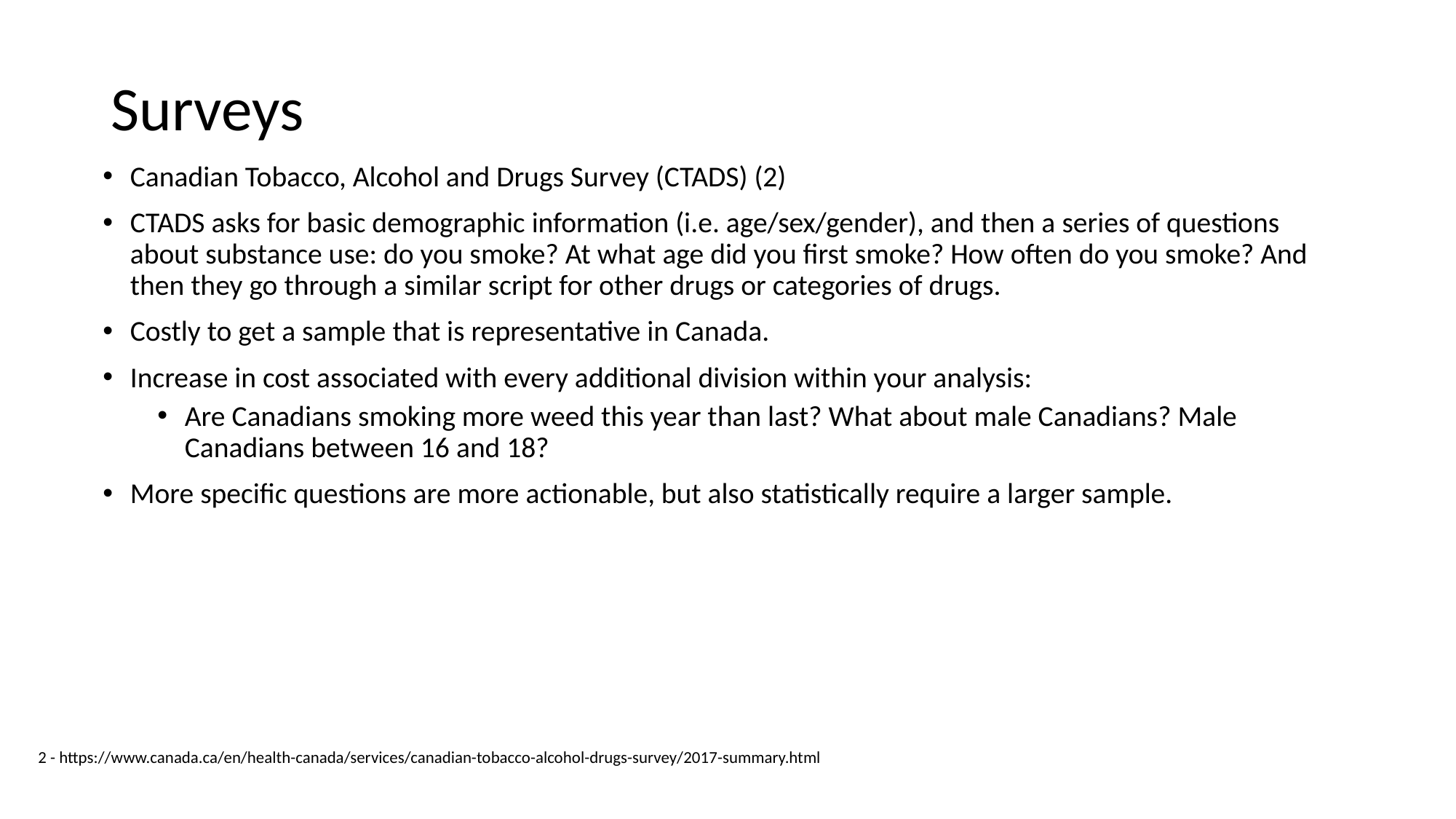

# Surveys
Canadian Tobacco, Alcohol and Drugs Survey (CTADS) (2)
CTADS asks for basic demographic information (i.e. age/sex/gender), and then a series of questions about substance use: do you smoke? At what age did you first smoke? How often do you smoke? And then they go through a similar script for other drugs or categories of drugs.
Costly to get a sample that is representative in Canada.
Increase in cost associated with every additional division within your analysis:
Are Canadians smoking more weed this year than last? What about male Canadians? Male Canadians between 16 and 18?
More specific questions are more actionable, but also statistically require a larger sample.

2 - https://www.canada.ca/en/health-canada/services/canadian-tobacco-alcohol-drugs-survey/2017-summary.html